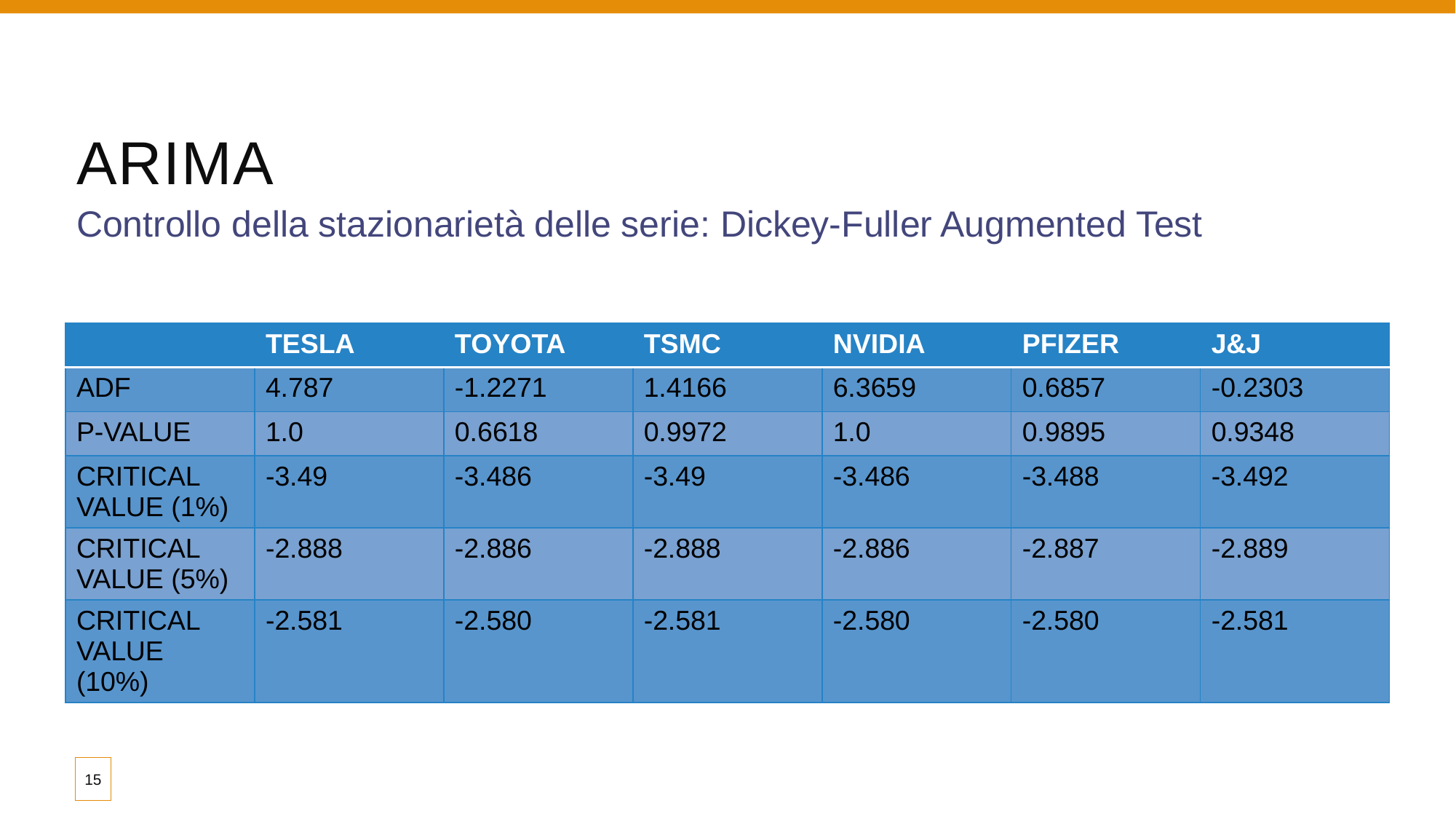

# arima
Controllo della stazionarietà delle serie: Dickey-Fuller Augmented Test
|  | TESLA | TOYOTA | TSMC | NVIDIA | PFIZER | J&J |
| --- | --- | --- | --- | --- | --- | --- |
| ADF | 4.787 | -1.2271 | 1.4166 | 6.3659 | 0.6857 | -0.2303 |
| P-VALUE | 1.0 | 0.6618 | 0.9972 | 1.0 | 0.9895 | 0.9348 |
| CRITICAL VALUE (1%) | -3.49 | -3.486 | -3.49 | -3.486 | -3.488 | -3.492 |
| CRITICAL VALUE (5%) | -2.888 | -2.886 | -2.888 | -2.886 | -2.887 | -2.889 |
| CRITICAL VALUE (10%) | -2.581 | -2.580 | -2.581 | -2.580 | -2.580 | -2.581 |
15